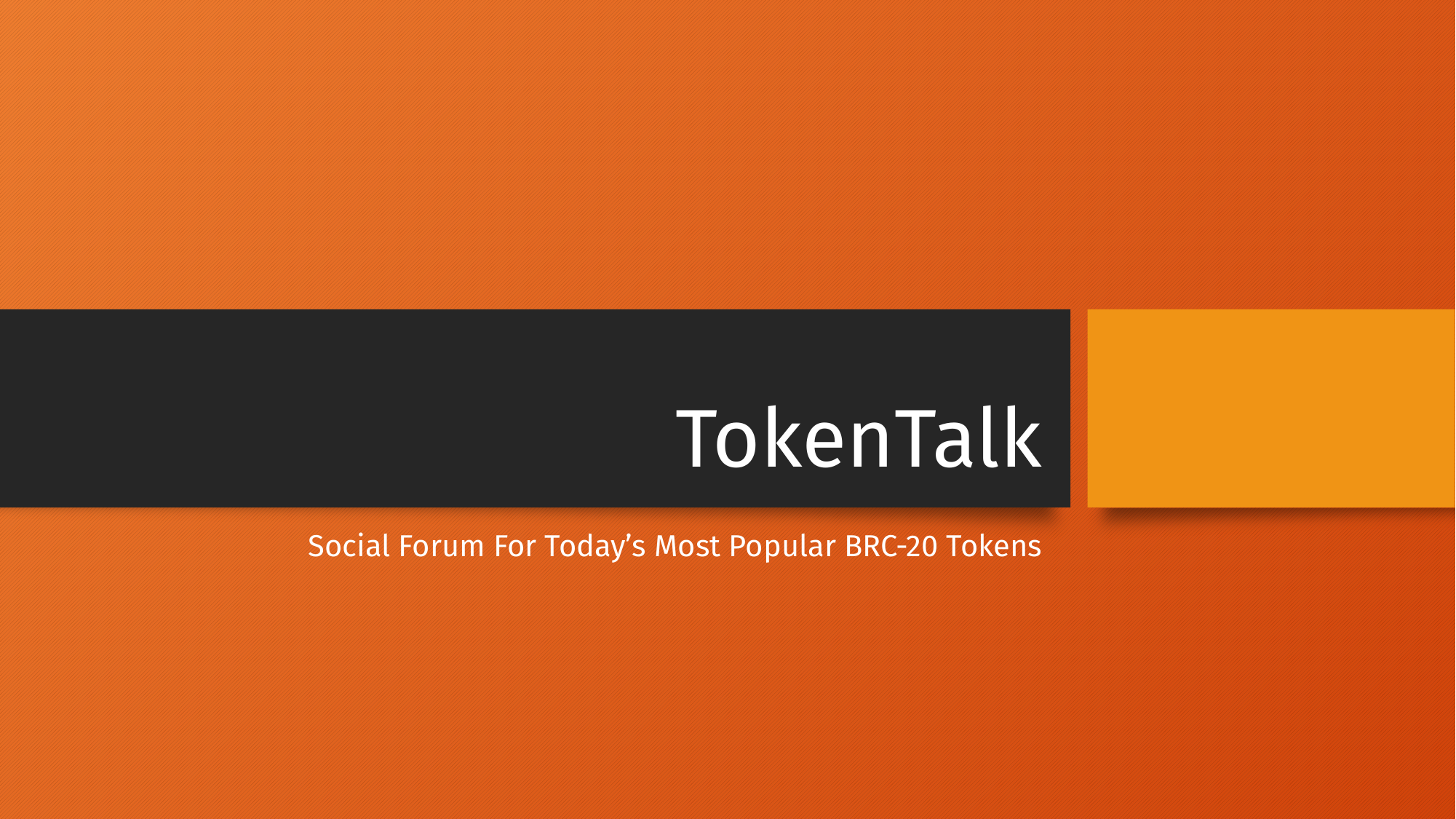

# TokenTalk
Social Forum For Today’s Most Popular BRC-20 Tokens